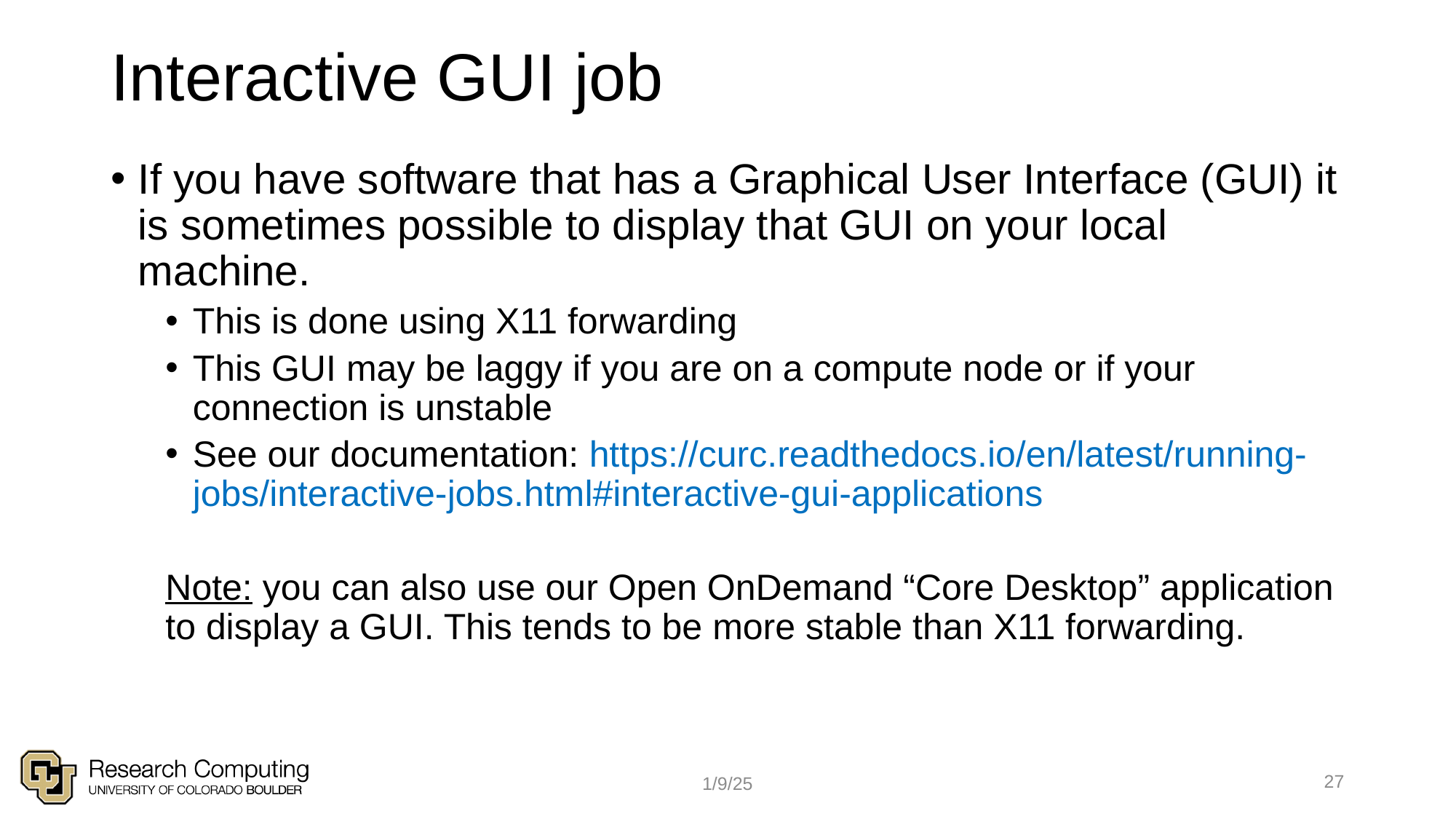

# Interactive GUI job
If you have software that has a Graphical User Interface (GUI) it is sometimes possible to display that GUI on your local machine.
This is done using X11 forwarding
This GUI may be laggy if you are on a compute node or if your connection is unstable
See our documentation: https://curc.readthedocs.io/en/latest/running-jobs/interactive-jobs.html#interactive-gui-applications

Note: you can also use our Open OnDemand “Core Desktop” application to display a GUI. This tends to be more stable than X11 forwarding.

27
1/9/25